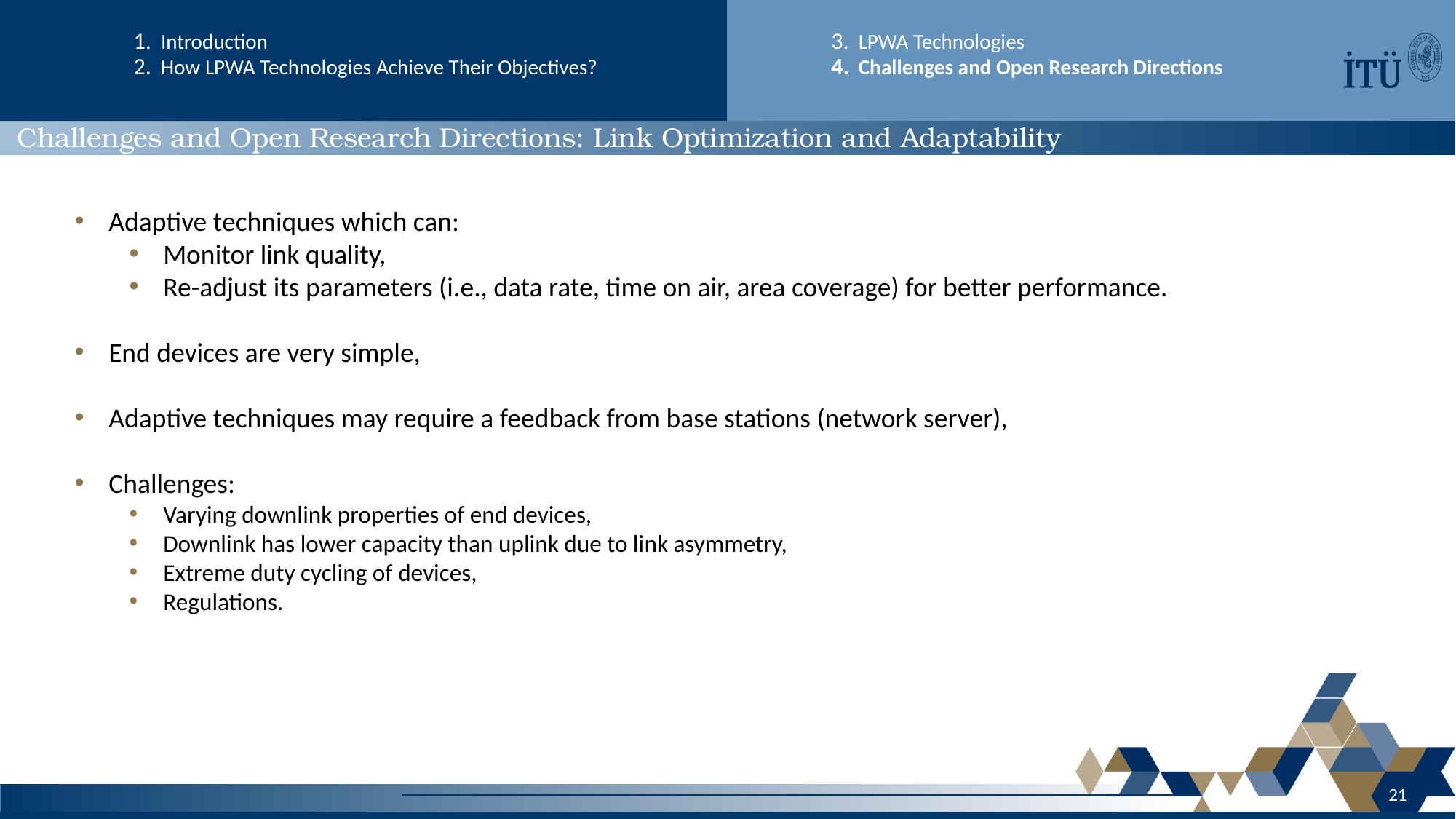

Introduction
How LPWA Technologies Achieve Their Objectives?
LPWA Technologies
Challenges and Open Research Directions
 Challenges and Open Research Directions: Link Optimization and Adaptability
Adaptive techniques which can:
Monitor link quality,
Re-adjust its parameters (i.e., data rate, time on air, area coverage) for better performance.

End devices are very simple,

Adaptive techniques may require a feedback from base stations (network server),

Challenges:
Varying downlink properties of end devices,
Downlink has lower capacity than uplink due to link asymmetry,
Extreme duty cycling of devices,
Regulations.
21